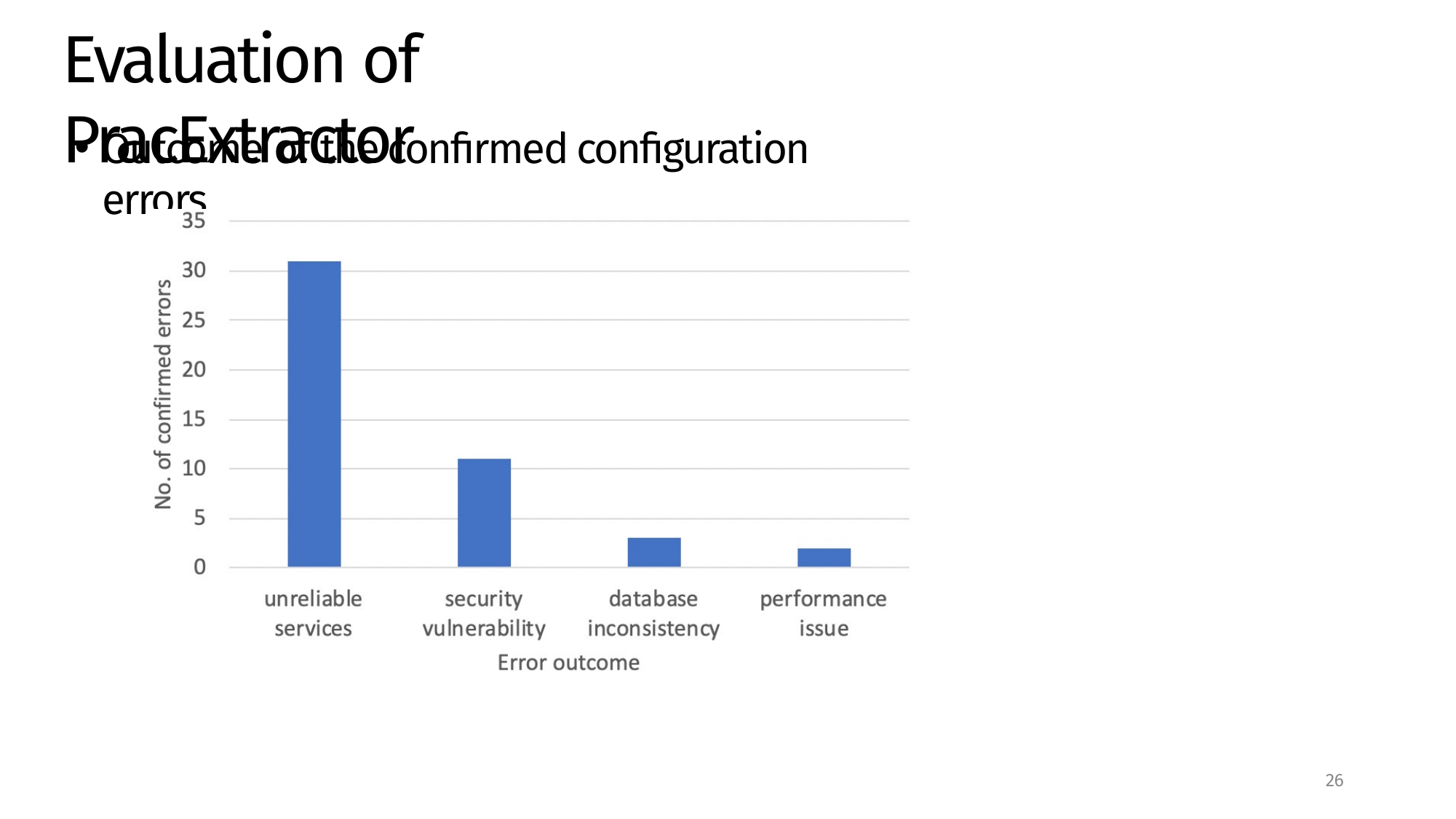

# Evaluation of PracExtractor
Outcome of the confirmed configuration errors

26